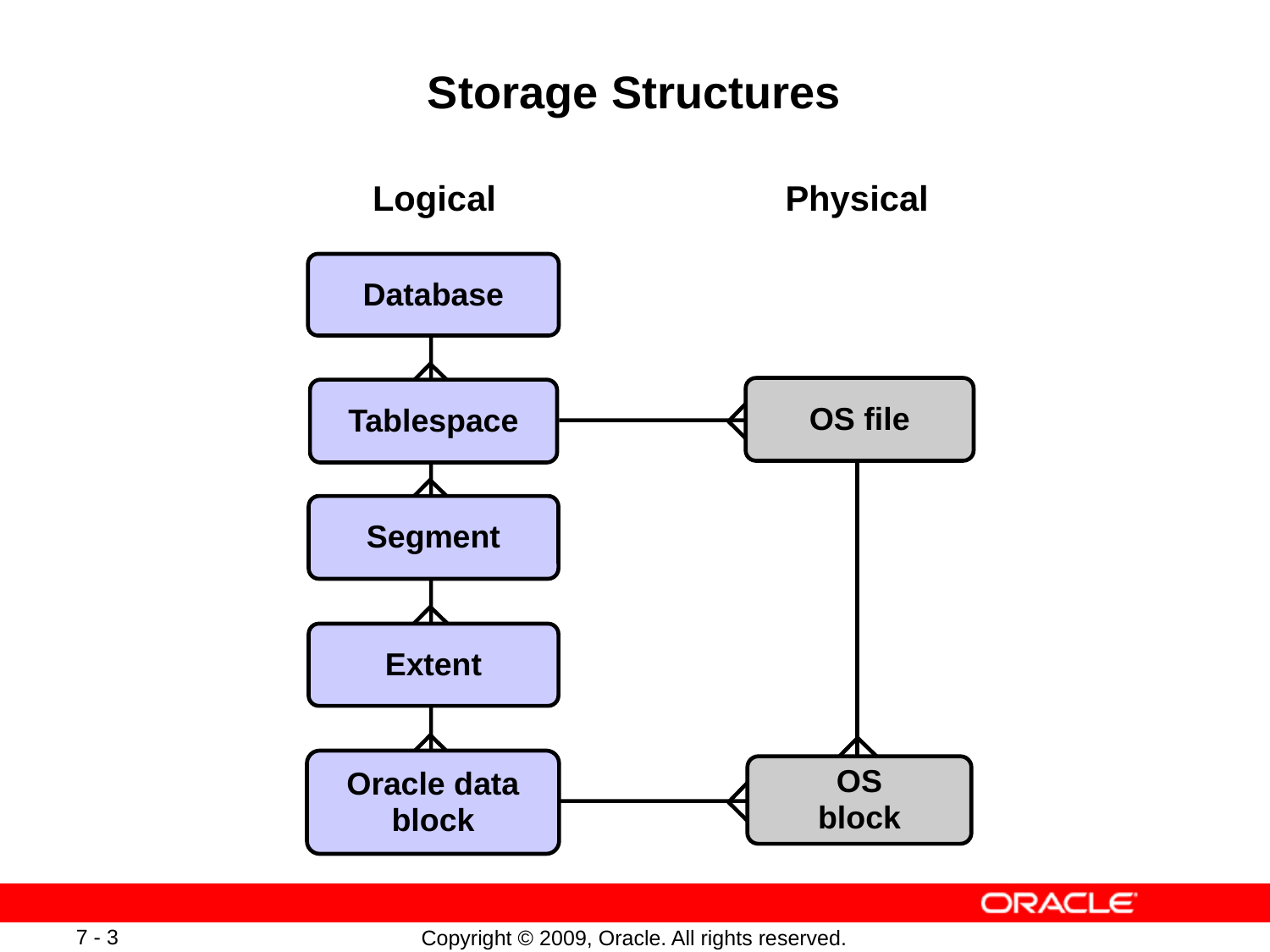

# Storage Structures
Logical
Physical
Database

Tablespace

Segment

Extent

Oracle data
block
OS file

OS
block